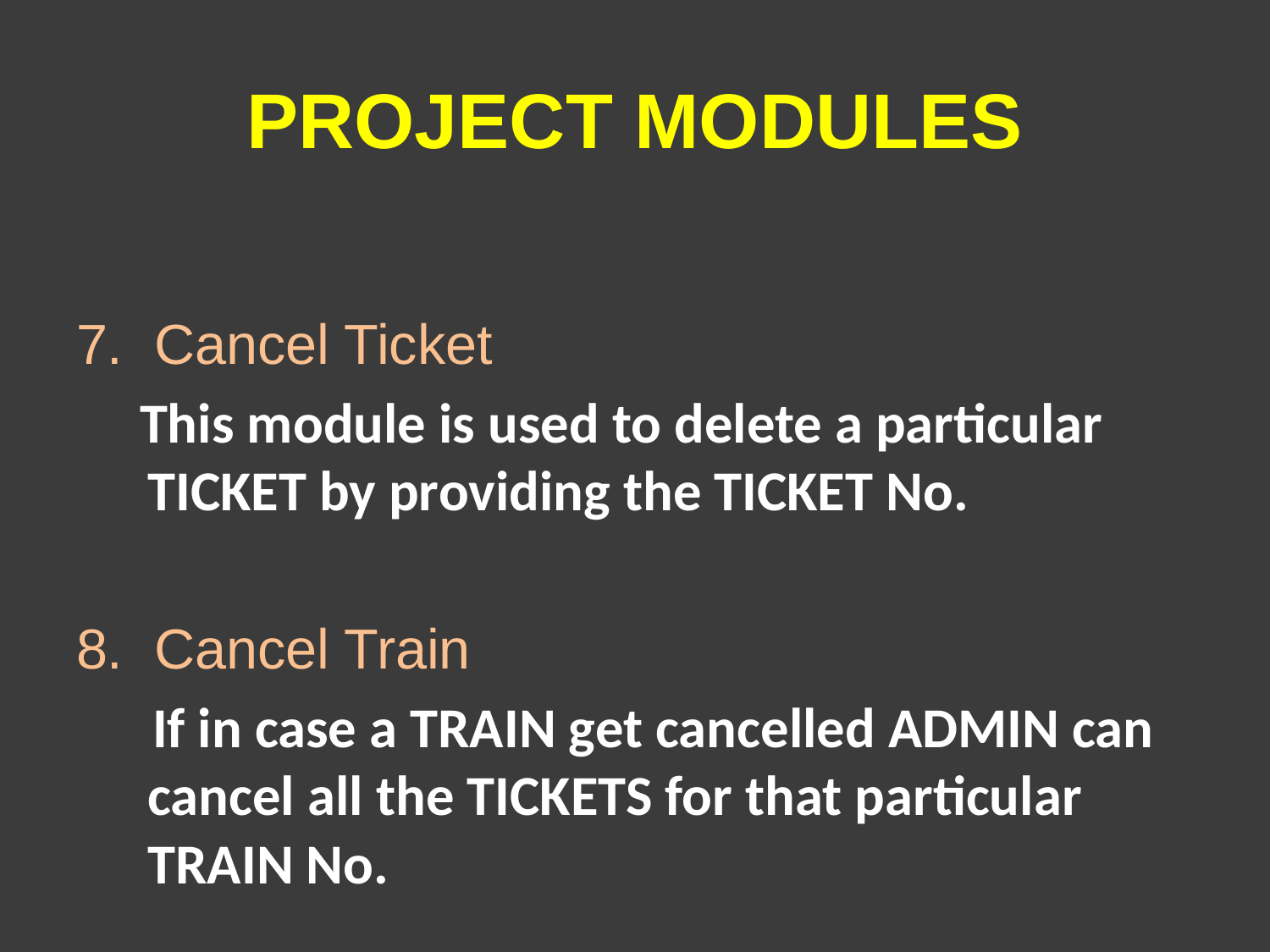

# PROJECT MODULES

7.  Cancel Ticket
     This module is used to delete a particular TICKET by providing the TICKET No.

8.  Cancel Train
      If in case a TRAIN get cancelled ADMIN can cancel all the TICKETS for that particular TRAIN No.